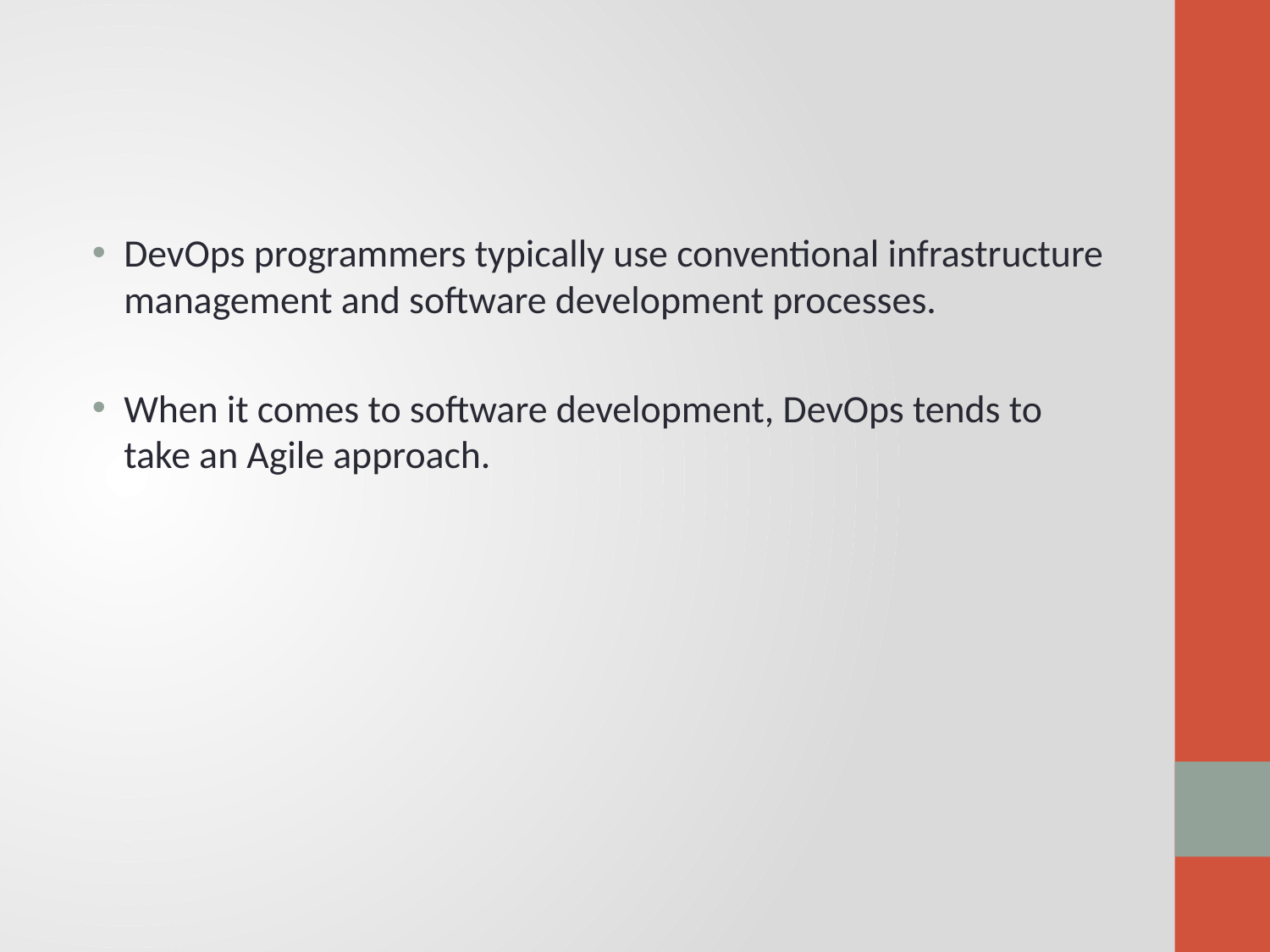

#
DevOps programmers typically use conventional infrastructure management and software development processes.

When it comes to software development, DevOps tends to take an Agile approach.